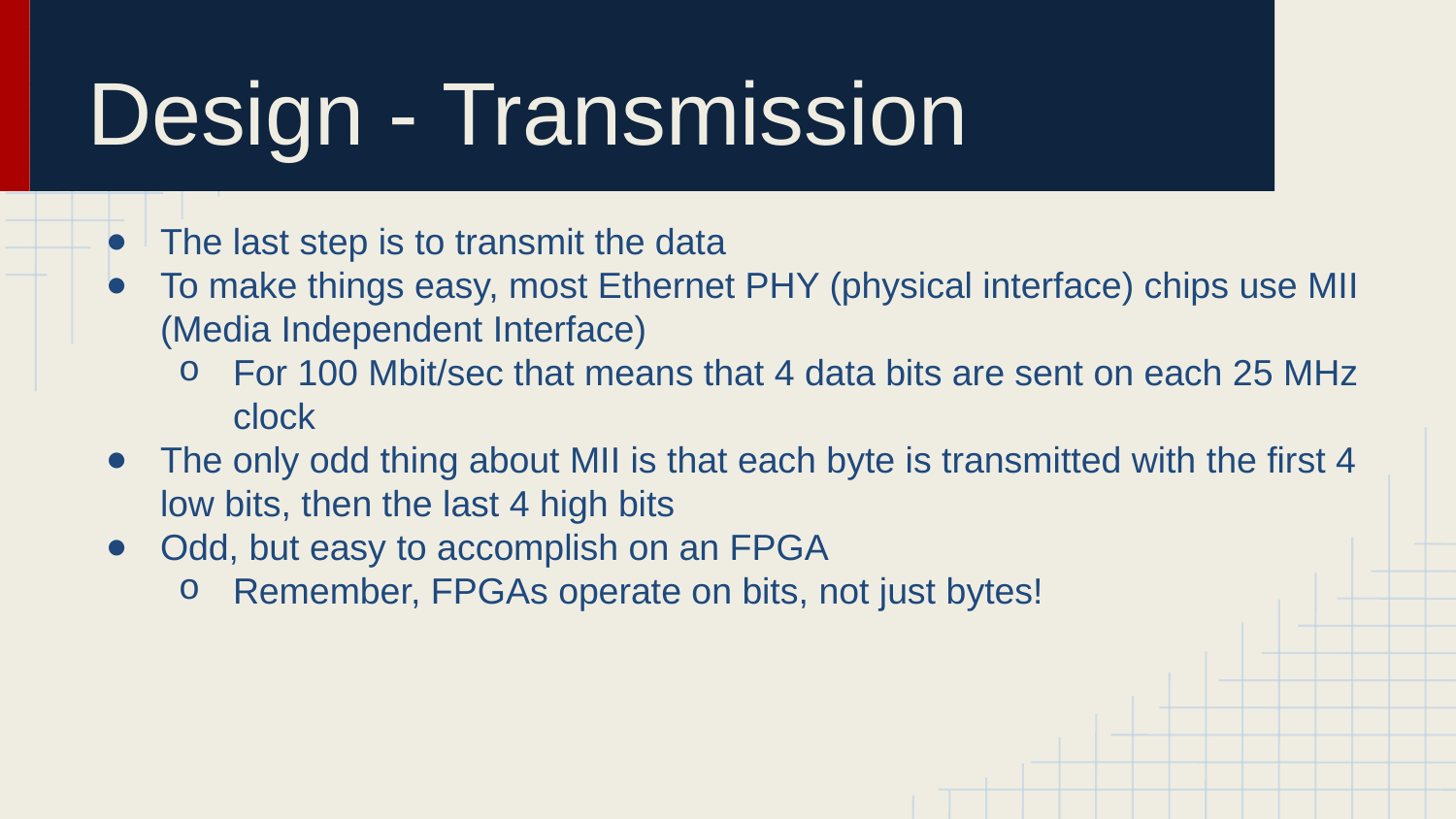

# Design - Transmission
The last step is to transmit the data
To make things easy, most Ethernet PHY (physical interface) chips use MII (Media Independent Interface)
For 100 Mbit/sec that means that 4 data bits are sent on each 25 MHz clock
The only odd thing about MII is that each byte is transmitted with the first 4 low bits, then the last 4 high bits
Odd, but easy to accomplish on an FPGA
Remember, FPGAs operate on bits, not just bytes!